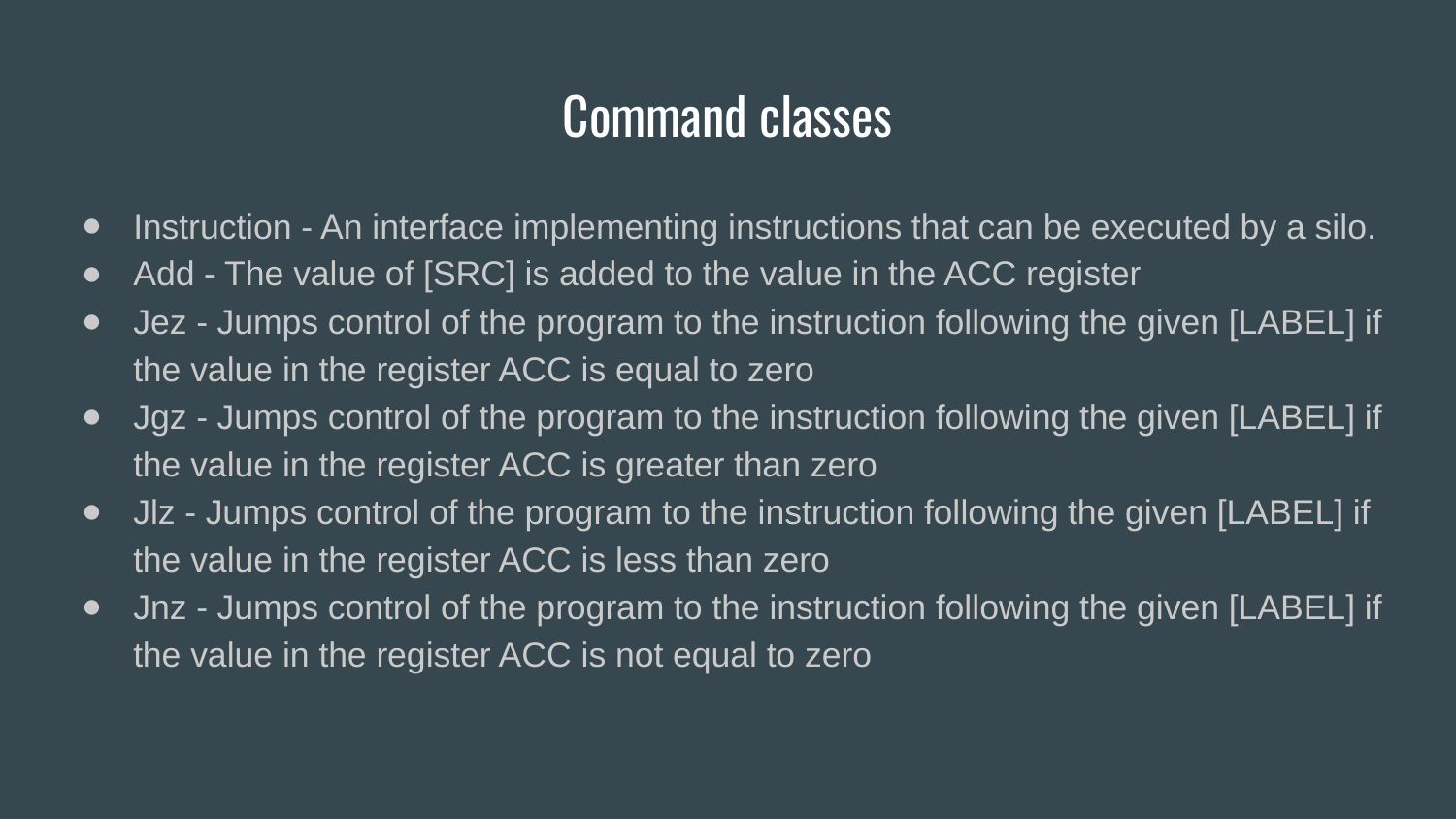

# Command classes
Instruction - An interface implementing instructions that can be executed by a silo.
Add - The value of [SRC] is added to the value in the ACC register
Jez - Jumps control of the program to the instruction following the given [LABEL] if the value in the register ACC is equal to zero
Jgz - Jumps control of the program to the instruction following the given [LABEL] if the value in the register ACC is greater than zero
Jlz - Jumps control of the program to the instruction following the given [LABEL] if the value in the register ACC is less than zero
Jnz - Jumps control of the program to the instruction following the given [LABEL] if the value in the register ACC is not equal to zero